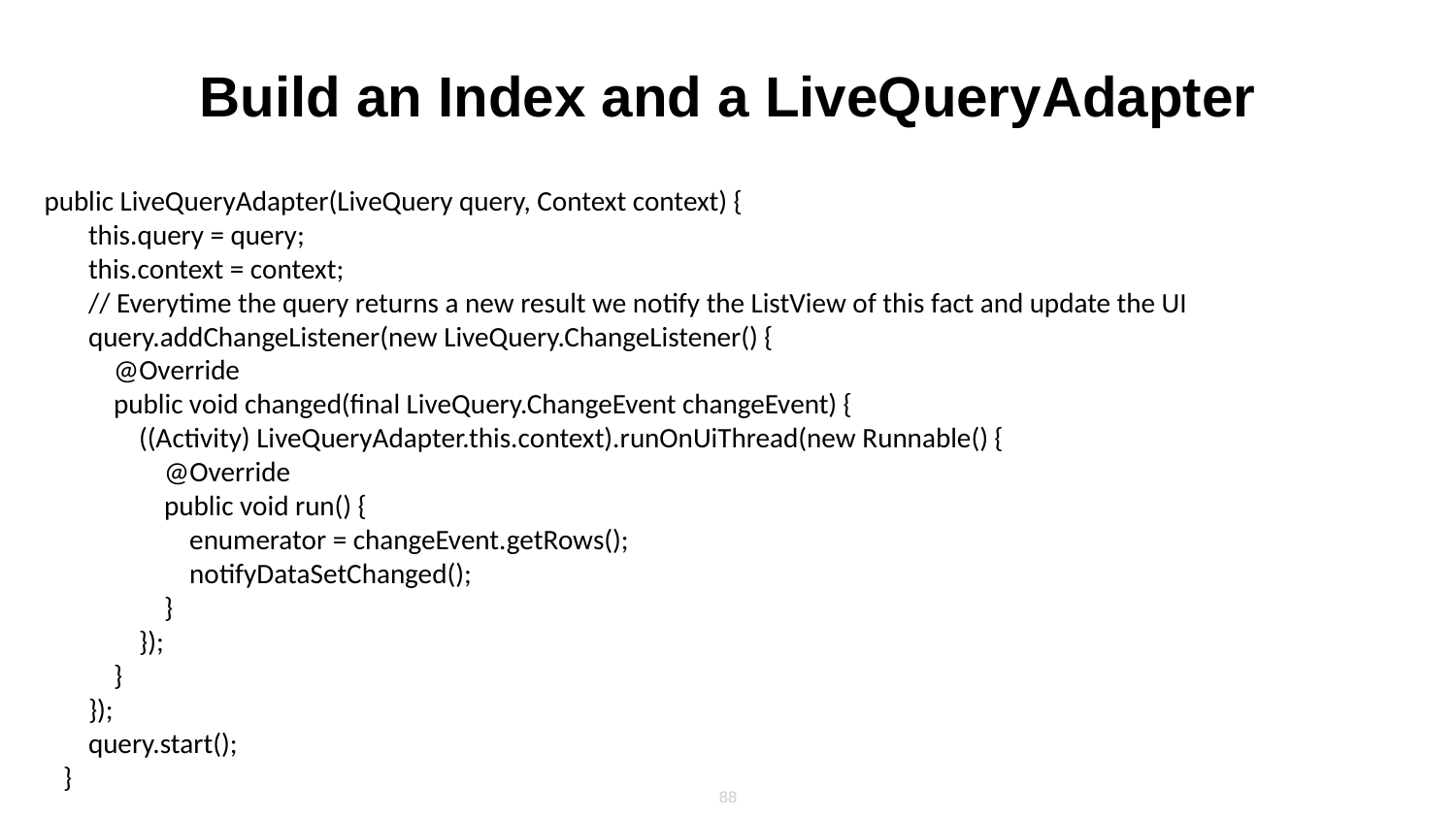

# Build an Index and a LiveQueryAdapter
 public LiveQueryAdapter(LiveQuery query, Context context) {
        this.query = query;
        this.context = context;
        // Everytime the query returns a new result we notify the ListView of this fact and update the UI
        query.addChangeListener(new LiveQuery.ChangeListener() {
            @Override
            public void changed(final LiveQuery.ChangeEvent changeEvent) {
                ((Activity) LiveQueryAdapter.this.context).runOnUiThread(new Runnable() {
                    @Override
                    public void run() {
                        enumerator = changeEvent.getRows();
                        notifyDataSetChanged();
                    }
                });
            }
        });
        query.start();
    }

88